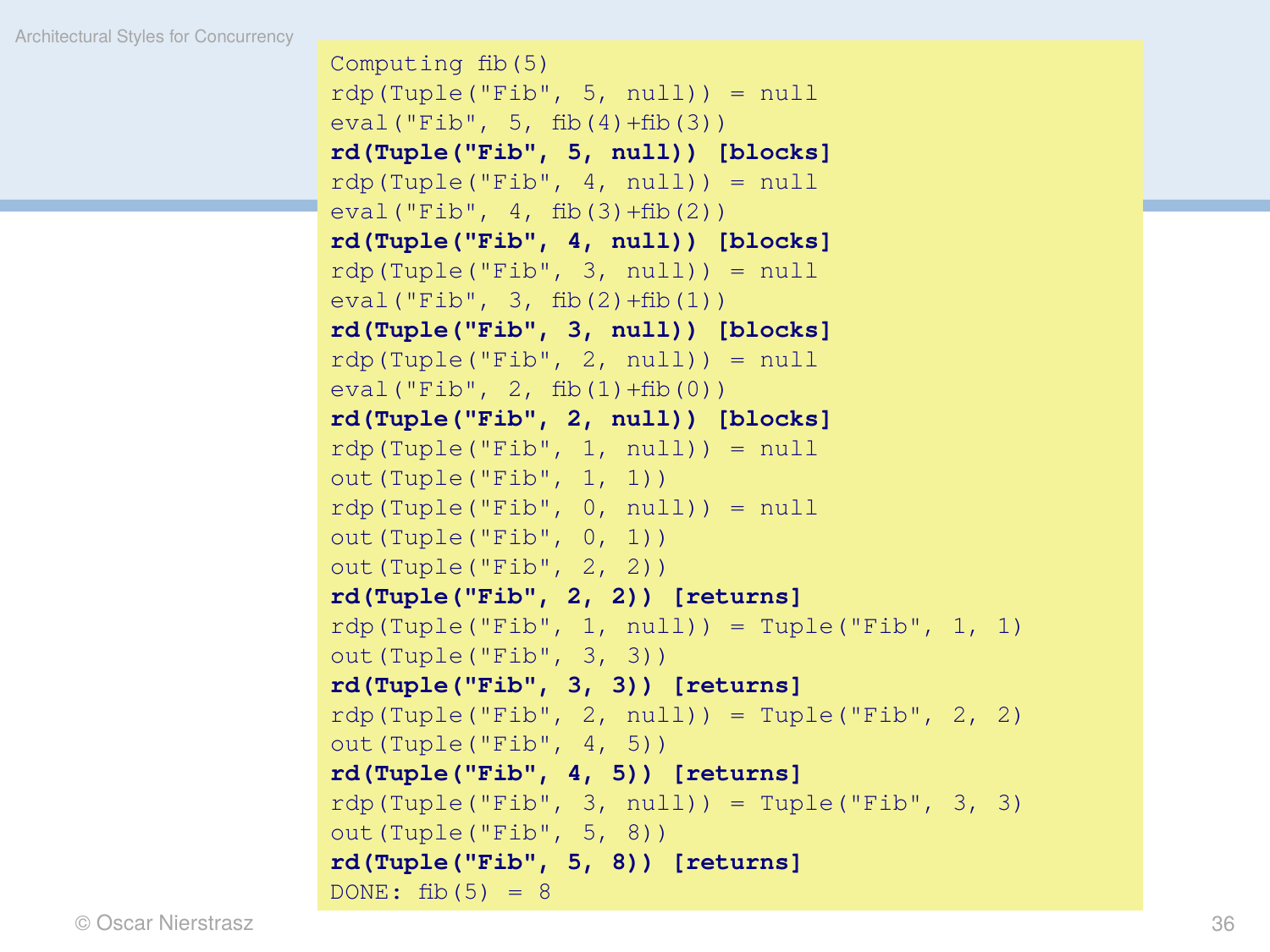

Architectural Styles for Concurrency
Computing fib(5)
rdp(Tuple("Fib", 5, null)) = null
eval("Fib", 5, fib(4)+fib(3))
rd(Tuple("Fib", 5, null)) [blocks]
rdp(Tuple("Fib", 4, null)) = null
eval("Fib", 4, fib(3)+fib(2))
rd(Tuple("Fib", 4, null)) [blocks]
rdp(Tuple("Fib", 3, null)) = null
eval("Fib", 3, fib(2)+fib(1))
rd(Tuple("Fib", 3, null)) [blocks]
rdp(Tuple("Fib", 2, null)) = null
eval("Fib", 2, fib(1)+fib(0))
rd(Tuple("Fib", 2, null)) [blocks]
rdp(Tuple("Fib", 1, null)) = null
out(Tuple("Fib", 1, 1))
rdp(Tuple("Fib", 0, null)) = null
out(Tuple("Fib", 0, 1))
out(Tuple("Fib", 2, 2))
rd(Tuple("Fib", 2, 2)) [returns]
rdp(Tuple("Fib", 1, null)) = Tuple("Fib", 1, 1)
out(Tuple("Fib", 3, 3))
rd(Tuple("Fib", 3, 3)) [returns]
rdp(Tuple("Fib", 2, null)) = Tuple("Fib", 2, 2)
out(Tuple("Fib", 4, 5))
rd(Tuple("Fib", 4, 5)) [returns]
rdp(Tuple("Fib", 3, null)) = Tuple("Fib", 3, 3)
out(Tuple("Fib", 5, 8))
rd(Tuple("Fib", 5, 8)) [returns]
DONE: fib(5) = 8
© Oscar Nierstrasz
36